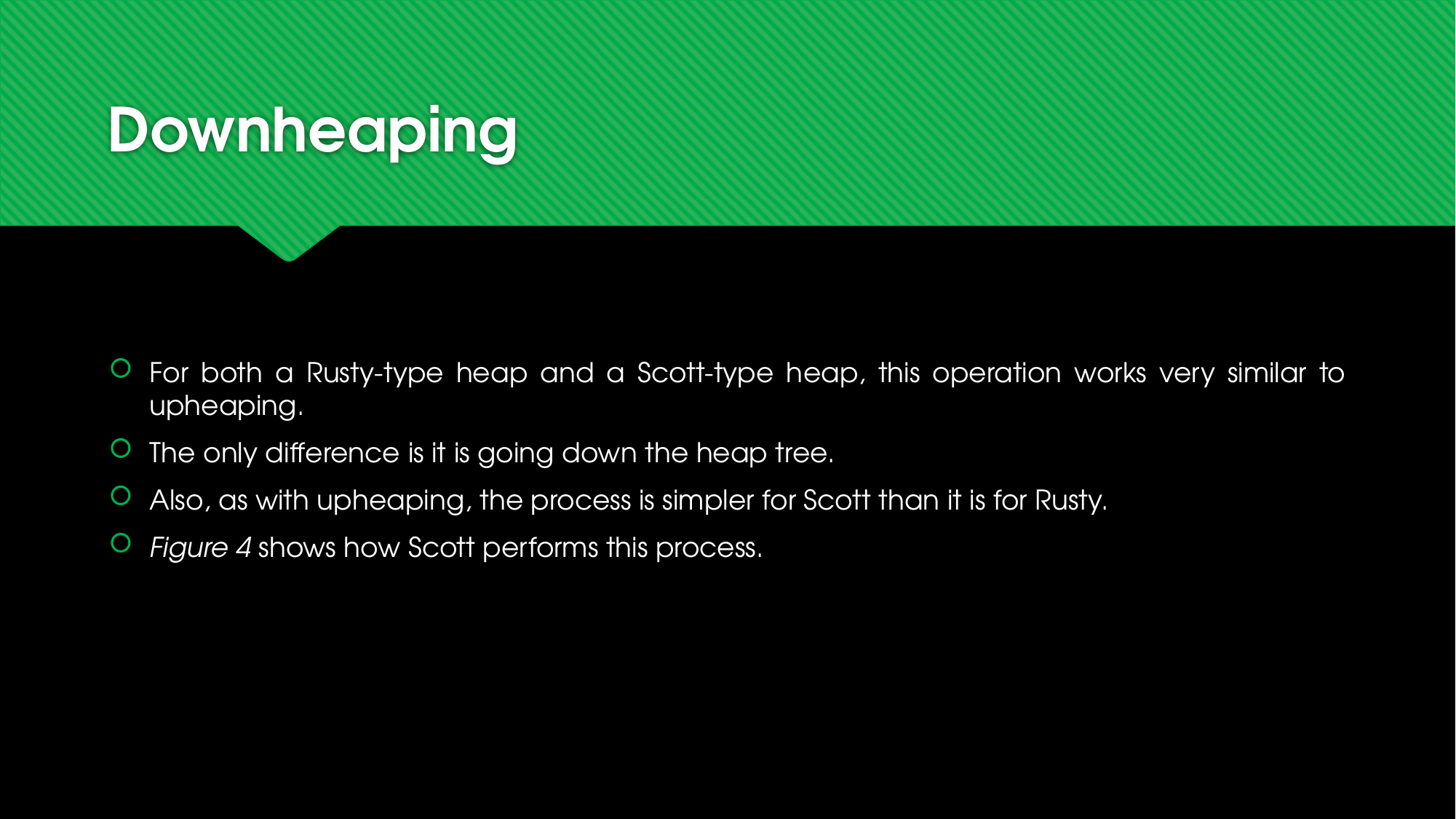

# Downheaping
For both a Rusty-type heap and a Scott-type heap, this operation works very similar to upheaping.
The only difference is it is going down the heap tree.
Also, as with upheaping, the process is simpler for Scott than it is for Rusty.
Figure 4 shows how Scott performs this process.